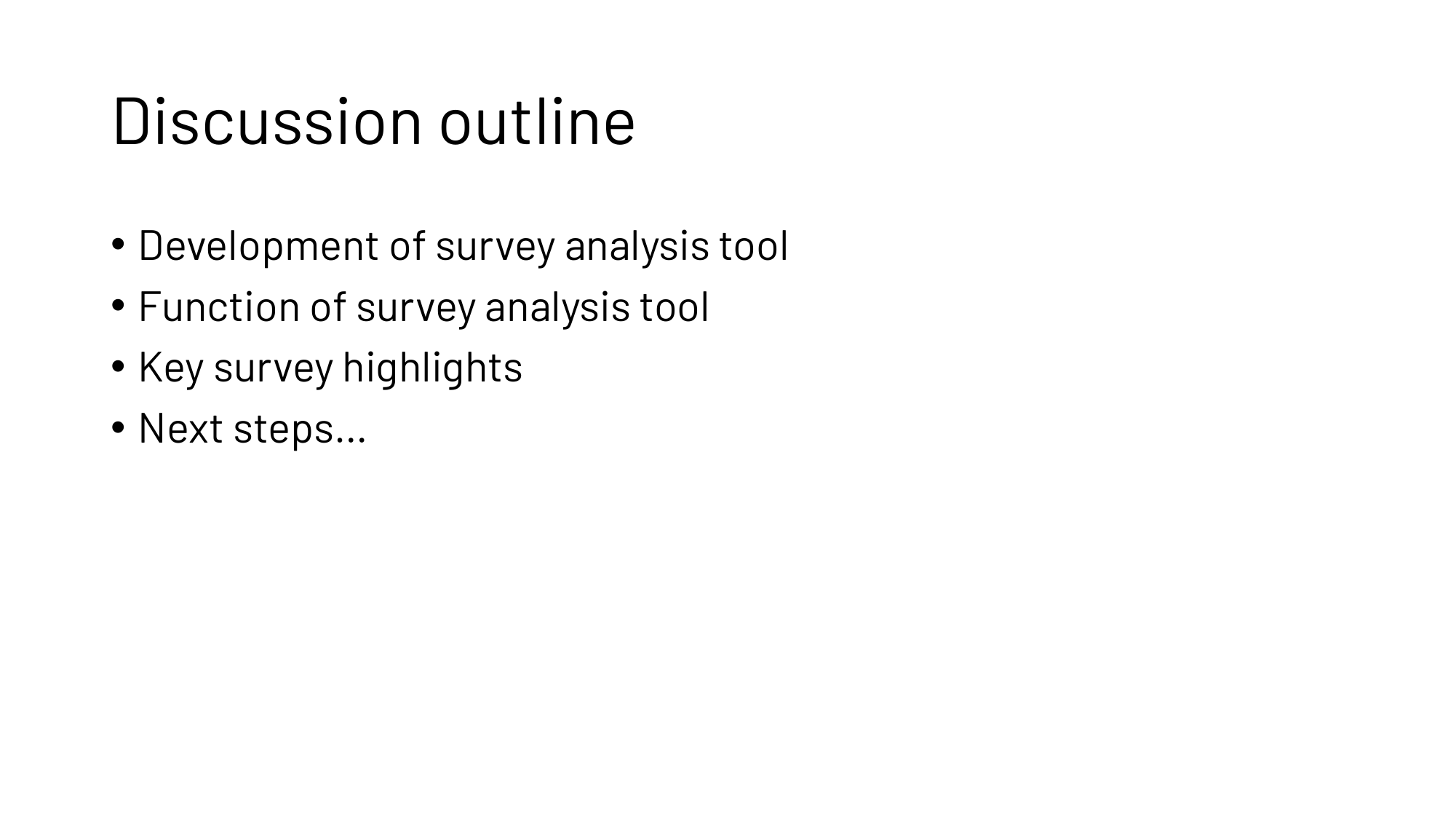

# Discussion outline
Development of survey analysis tool
Function of survey analysis tool
Key survey highlights
Next steps…